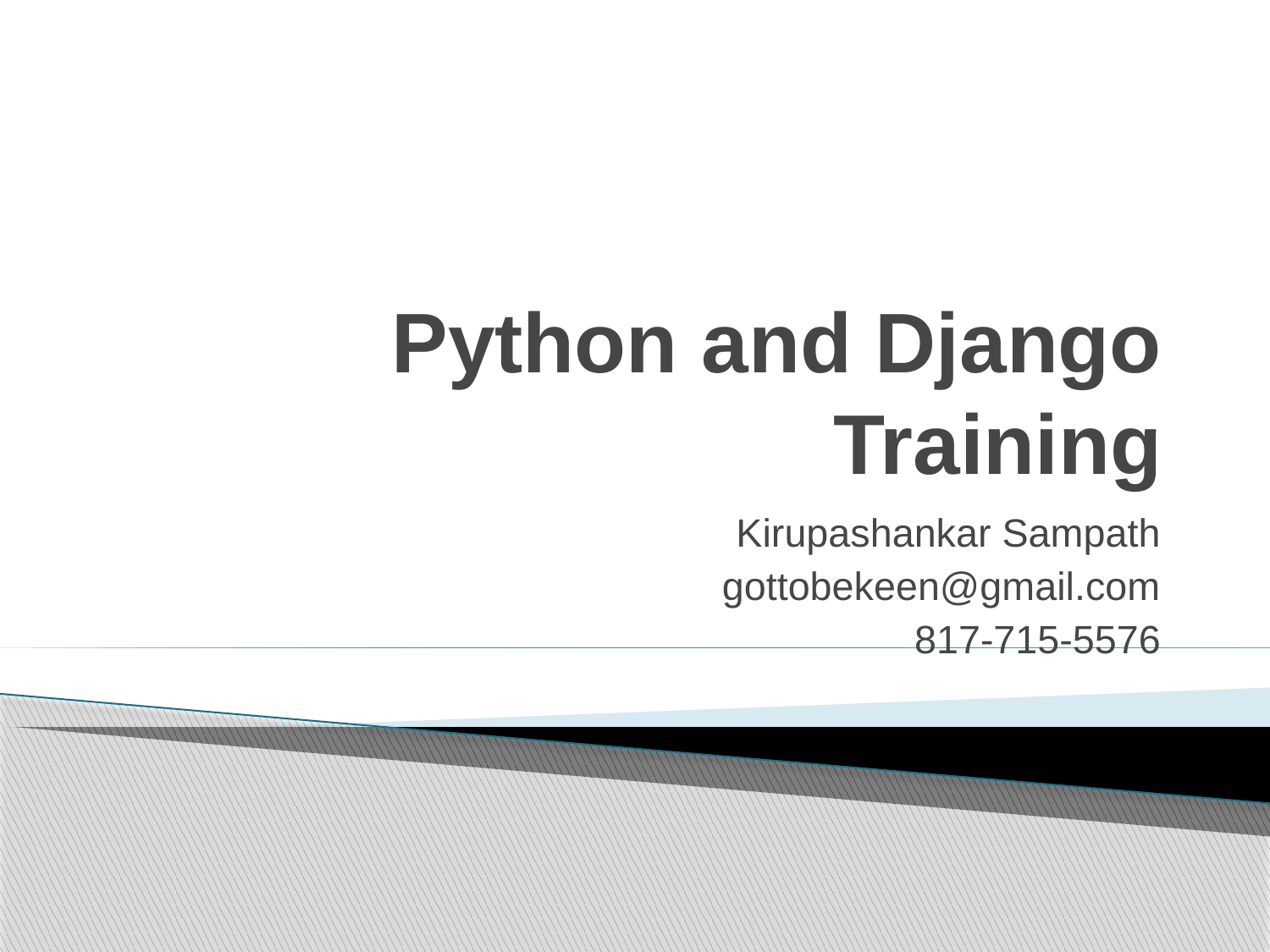

# Python and Django Training
Kirupashankar Sampath
gottobekeen@gmail.com
817-715-5576